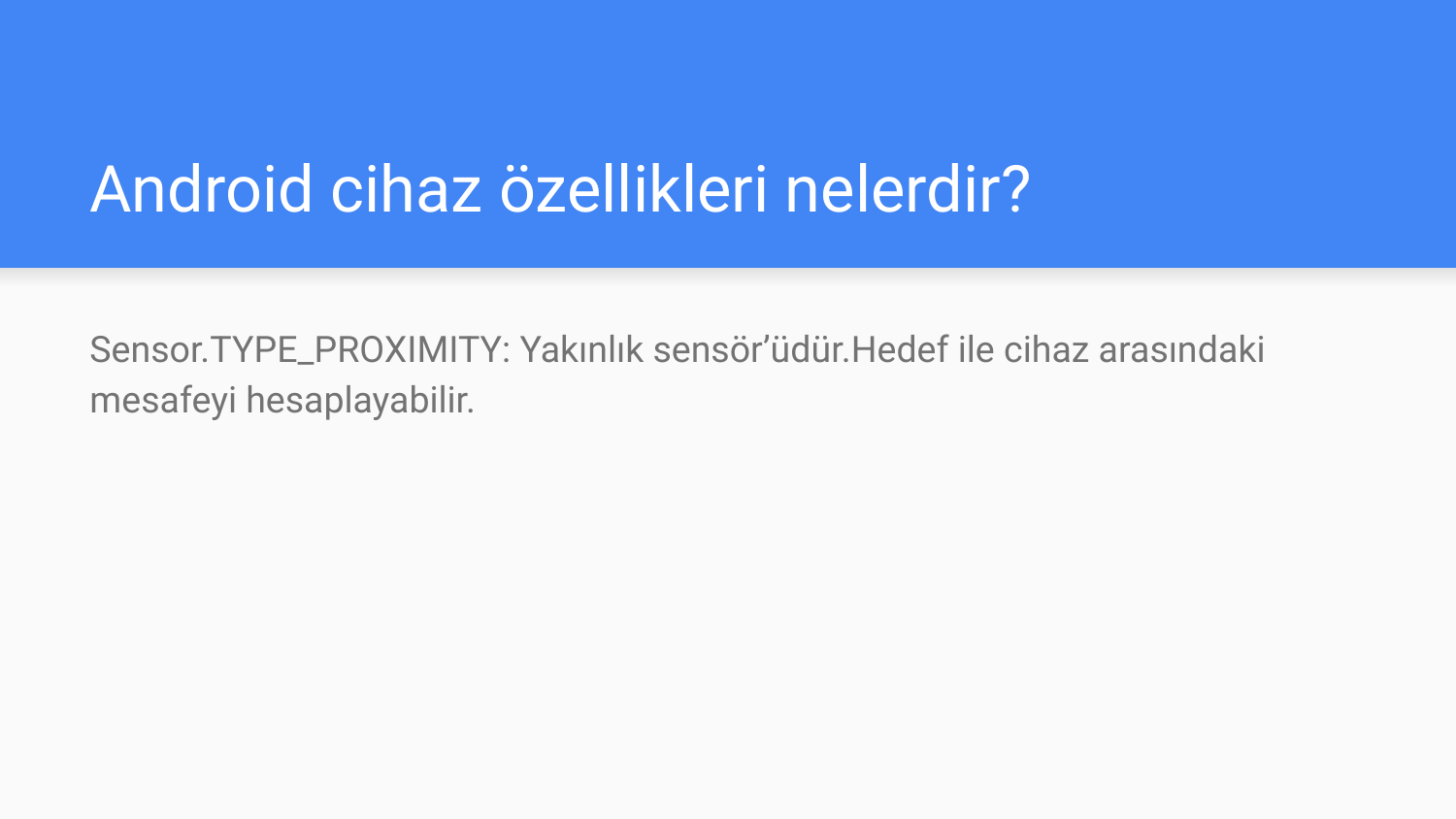

# Android cihaz özellikleri nelerdir?
Sensor.TYPE_PROXIMITY: Yakınlık sensör’üdür.Hedef ile cihaz arasındaki mesafeyi hesaplayabilir.